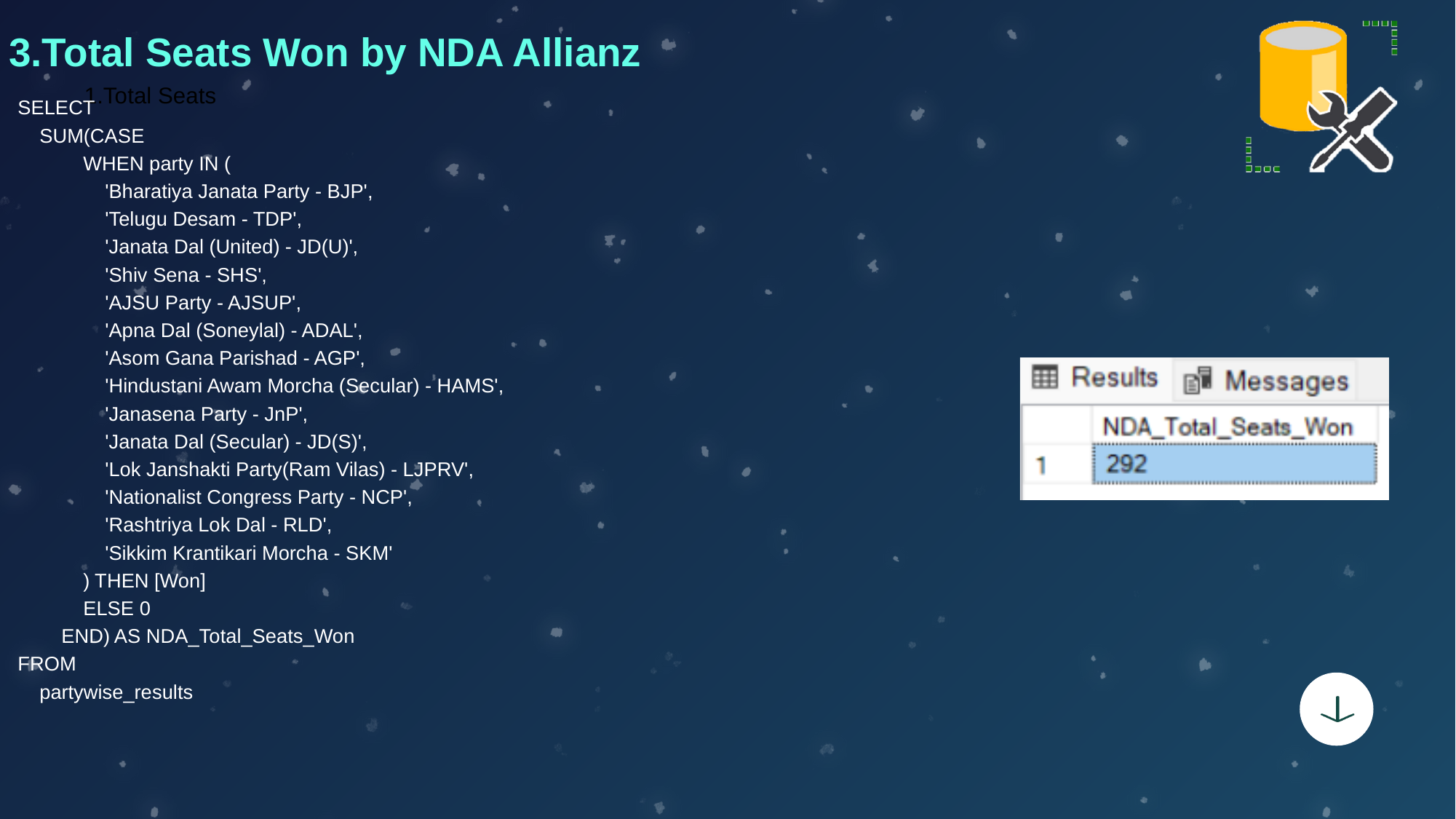

3.Total Seats Won by NDA Allianz

1.Total Seats
SELECT
    SUM(CASE
            WHEN party IN (
                'Bharatiya Janata Party - BJP',
                'Telugu Desam - TDP',
                'Janata Dal (United) - JD(U)',
                'Shiv Sena - SHS',
                'AJSU Party - AJSUP',
                'Apna Dal (Soneylal) - ADAL',
                'Asom Gana Parishad - AGP',
                'Hindustani Awam Morcha (Secular) - HAMS',
                'Janasena Party - JnP',
                'Janata Dal (Secular) - JD(S)',
                'Lok Janshakti Party(Ram Vilas) - LJPRV',
                'Nationalist Congress Party - NCP',
                'Rashtriya Lok Dal - RLD',
                'Sikkim Krantikari Morcha - SKM'
            ) THEN [Won]
            ELSE 0
        END) AS NDA_Total_Seats_Won
FROM
    partywise_results